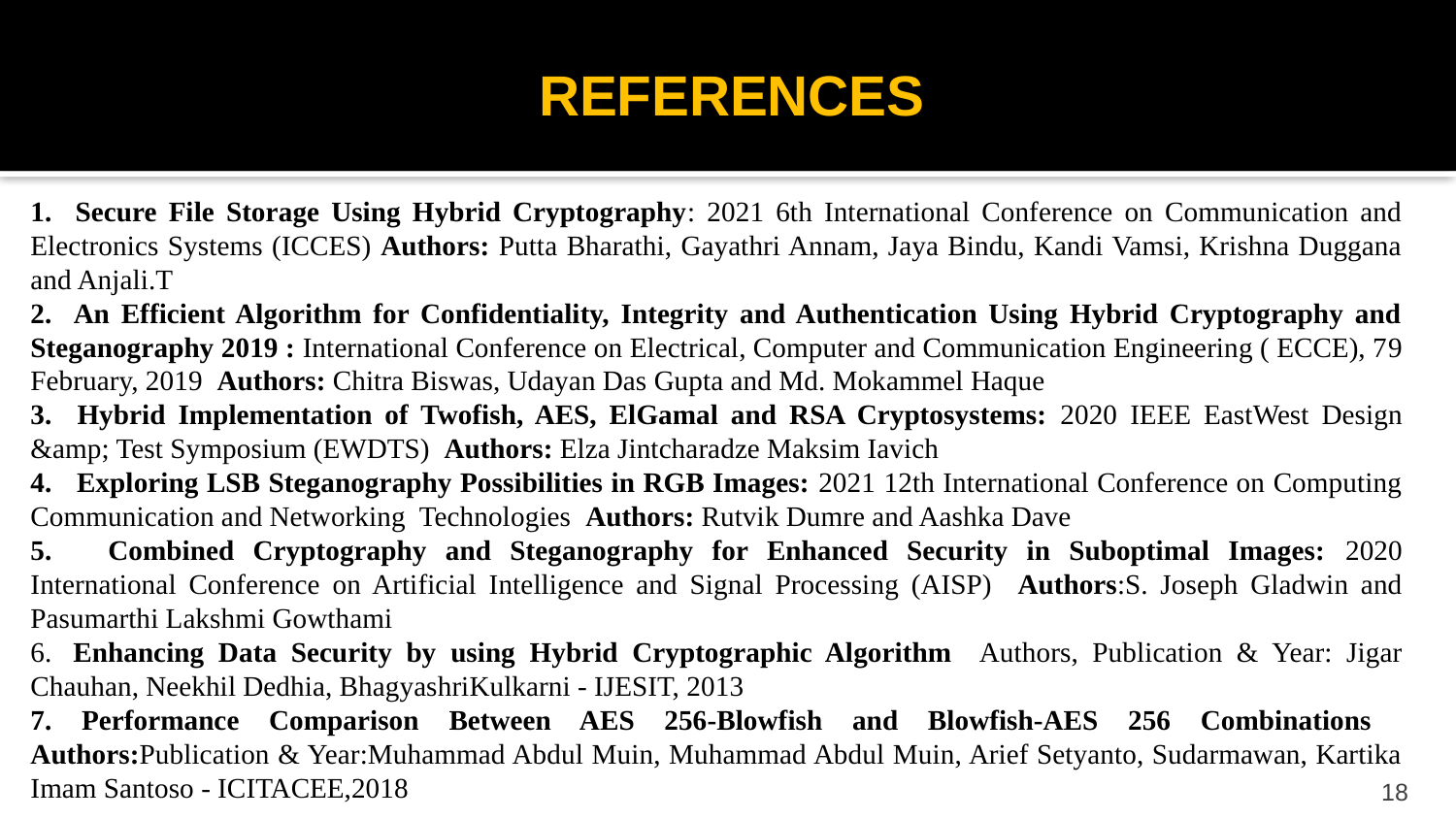

REFERENCES
1.  Secure File Storage Using Hybrid Cryptography: 2021 6th International Conference on Communication and Electronics Systems (ICCES) Authors: Putta Bharathi, Gayathri Annam, Jaya Bindu, Kandi Vamsi, Krishna Duggana and Anjali.T
2.  An Efficient Algorithm for Confidentiality, Integrity and Authentication Using Hybrid Cryptography and Steganography 2019 : International Conference on Electrical, Computer and Communication Engineering ( ECCE), 7­9 February, 2019  Authors: Chitra Biswas, Udayan Das Gupta and Md. Mokammel Haque
3.  Hybrid Implementation of Twofish, AES, ElGamal and RSA Cryptosystems: 2020 IEEE East­West Design &amp; Test Symposium (EWDTS)  Authors: Elza Jintcharadze Maksim Iavich
4.   Exploring LSB Steganography Possibilities in RGB Images: 2021 12th International Conference on Computing Communication and Networking  Technologies  Authors: Rutvik Dumre and Aashka Dave
5.   Combined Cryptography and Steganography for Enhanced Security in Suboptimal Images: 2020 International Conference on Artificial Intelligence and Signal Processing (AISP)  Authors:S. Joseph Gladwin and Pasumarthi Lakshmi Gowthami
6.  Enhancing Data Security by using Hybrid Cryptographic Algorithm  Authors, Publication & Year: Jigar Chauhan, Neekhil Dedhia, BhagyashriKulkarni ‐ IJESIT, 2013
7. Performance Comparison Between AES 256‐Blowfish and Blowfish‐AES 256 Combinations  Authors:Publication & Year:Muhammad Abdul Muin, Muhammad Abdul Muin, Arief Setyanto, Sudarmawan, Kartika Imam Santoso ‐ ICITACEE,2018
18